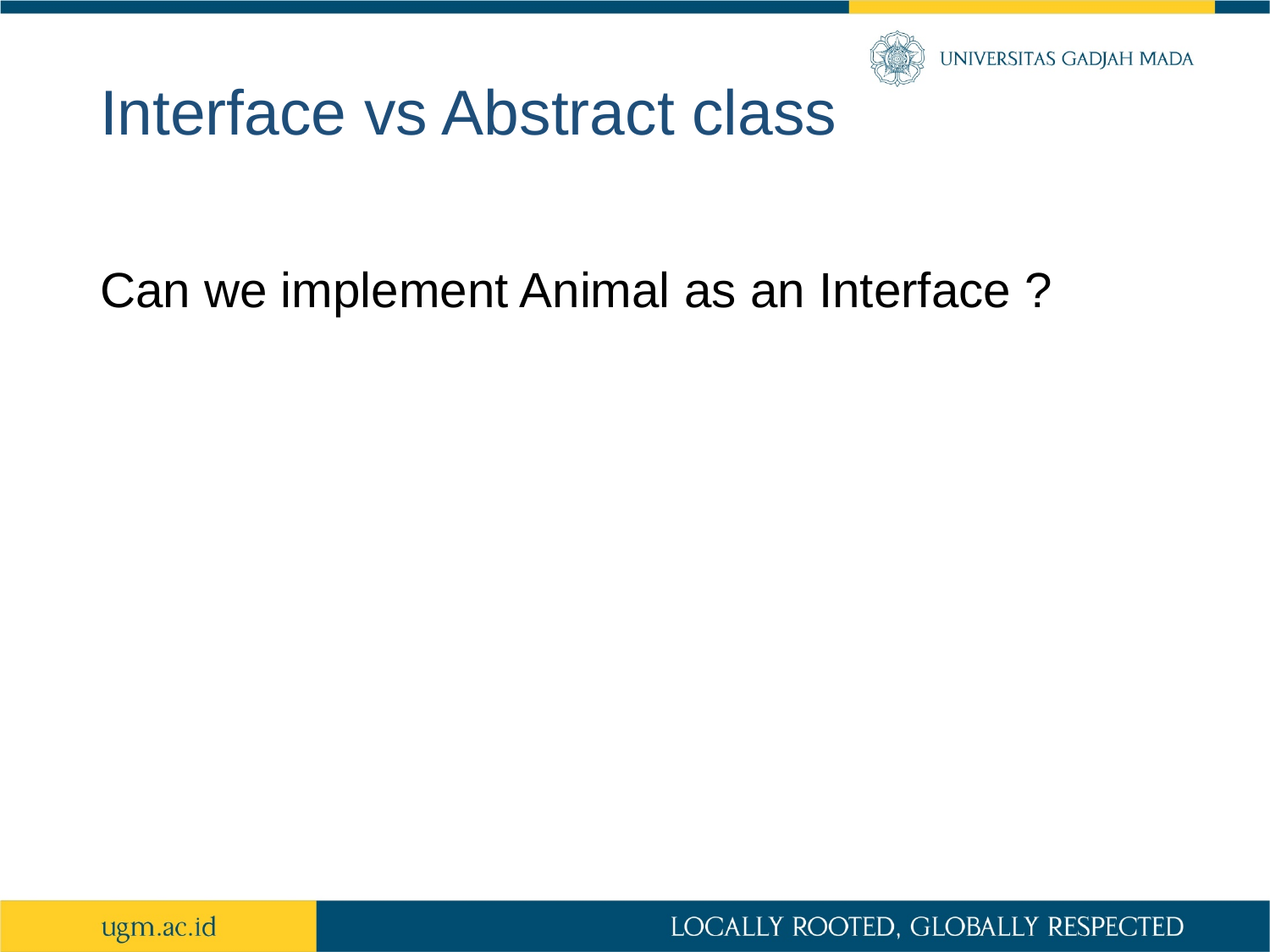

# Interface vs Abstract class
Can we implement Animal as an Interface ?